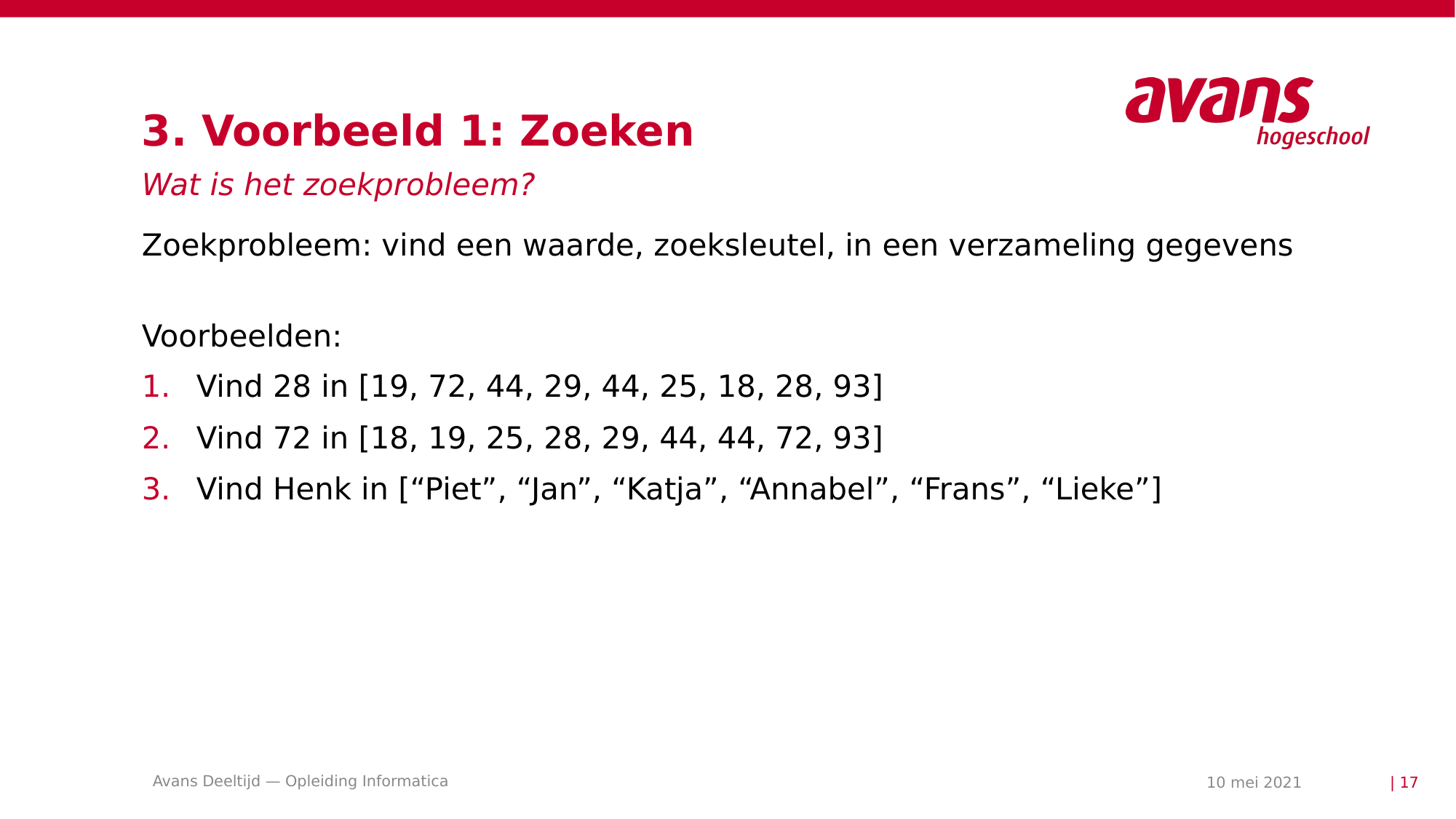

# 3. Voorbeeld 1: Zoeken
Wat is het zoekprobleem?
Zoekprobleem: vind een waarde, zoeksleutel, in een verzameling gegevens

Voorbeelden:

Vind 28 in [19, 72, 44, 29, 44, 25, 18, 28, 93]
Vind 72 in [18, 19, 25, 28, 29, 44, 44, 72, 93]
Vind Henk in [“Piet”, “Jan”, “Katja”, “Annabel”, “Frans”, “Lieke”]
Avans Deeltijd — Opleiding Informatica
10 mei 2021
| 17